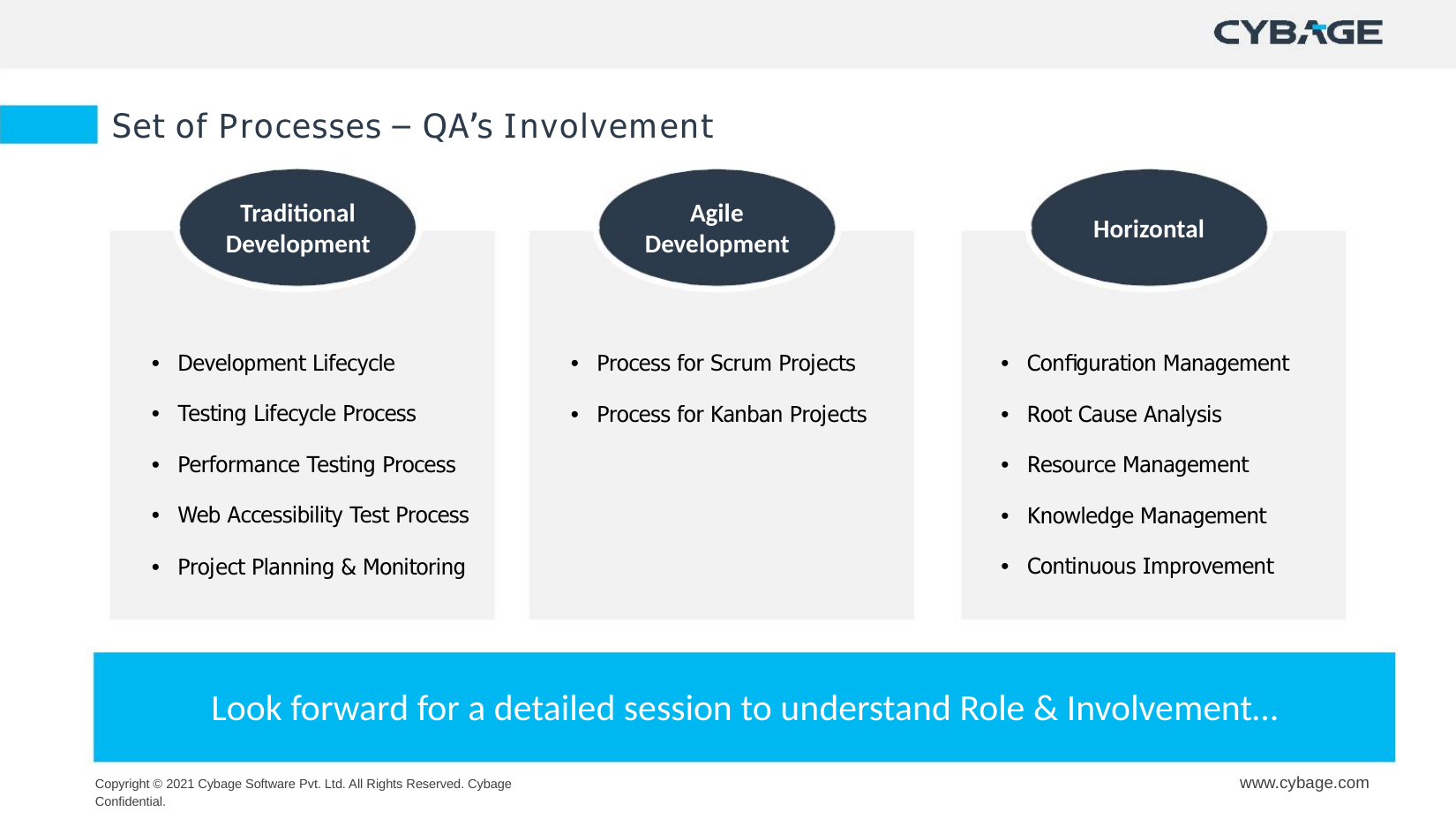

Set of Processes – QA’s Involvement
Traditional
Development
Agile
Development
Horizontal
• Development Lifecycle
• Process for Scrum Projects
• Process for Kanban Projects
• Configuration Management
• Root Cause Analysis
• Testing Lifecycle Process
• Performance Testing Process
• Web Accessibility Test Process
• Project Planning & Monitoring
• Resource Management
• Knowledge Management
• Continuous Improvement
Look forward for a detailed session to understand Role & Involvement…
www.cybage.com
Copyright © 2021 Cybage Software Pvt. Ltd. All Rights Reserved. Cybage Confidential.